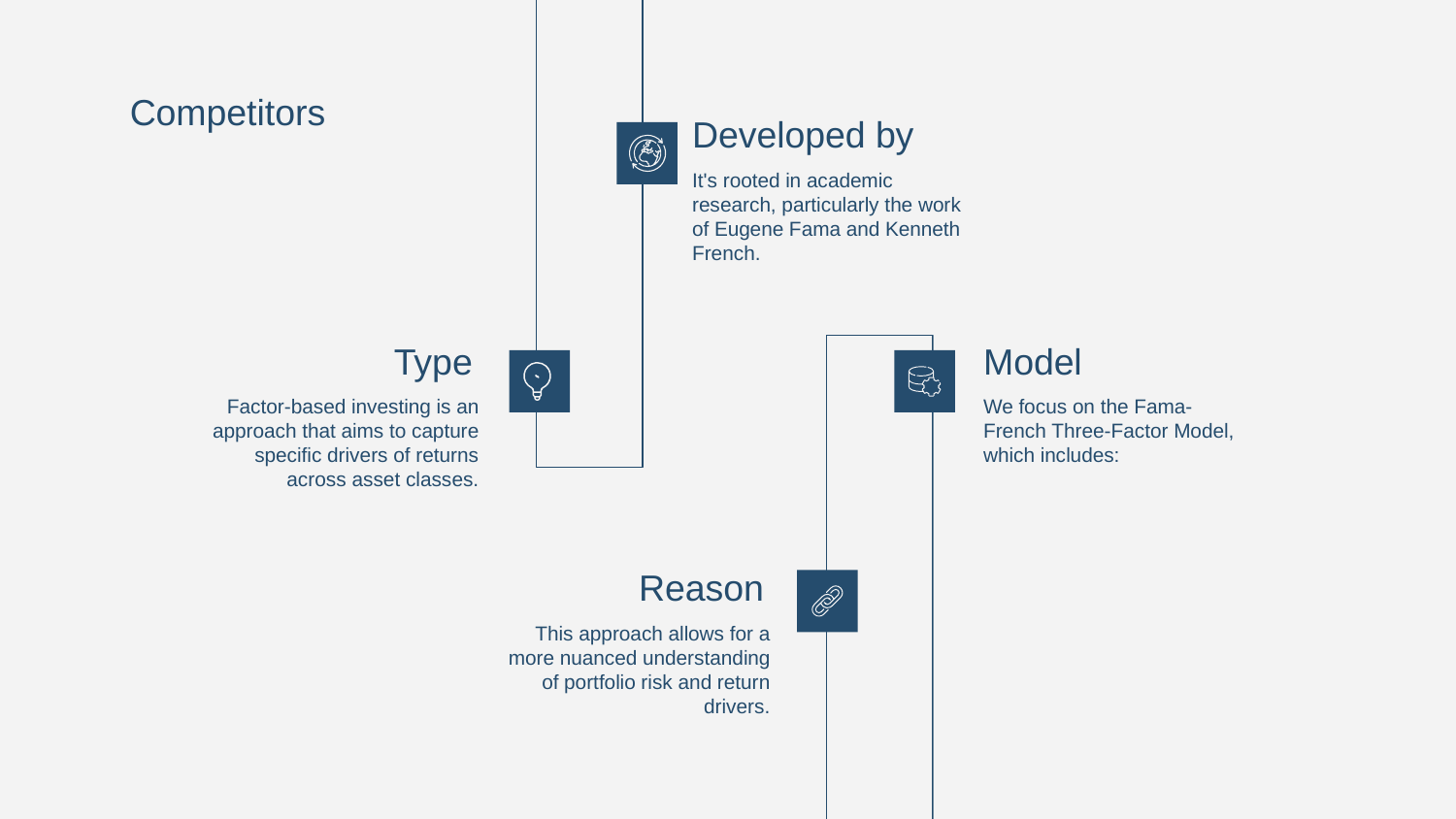

# Developed by
Competitors

It's rooted in academic research, particularly the work of Eugene Fama and Kenneth French.
Model
Type

We focus on the Fama-French Three-Factor Model, which includes:
Factor-based investing is an approach that aims to capture specific drivers of returns across asset classes.
Reason

This approach allows for a more nuanced understanding of portfolio risk and return drivers.